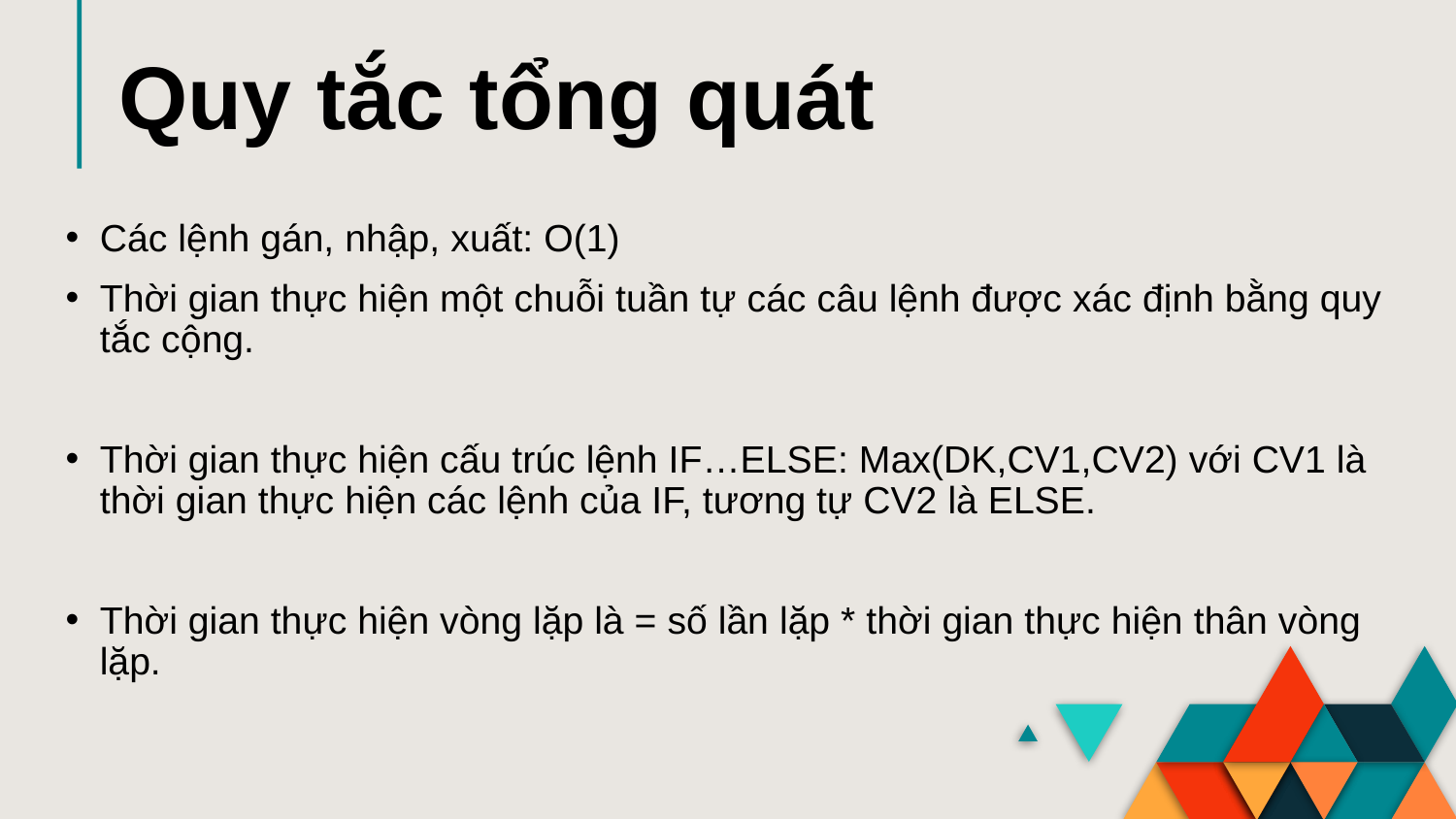

Quy tắc tổng quát
# Các lệnh gán, nhập, xuất: O(1)
Thời gian thực hiện một chuỗi tuần tự các câu lệnh được xác định bằng quy tắc cộng.

Thời gian thực hiện cấu trúc lệnh IF…ELSE: Max(DK,CV1,CV2) với CV1 là thời gian thực hiện các lệnh của IF, tương tự CV2 là ELSE.

Thời gian thực hiện vòng lặp là = số lần lặp * thời gian thực hiện thân vòng lặp.